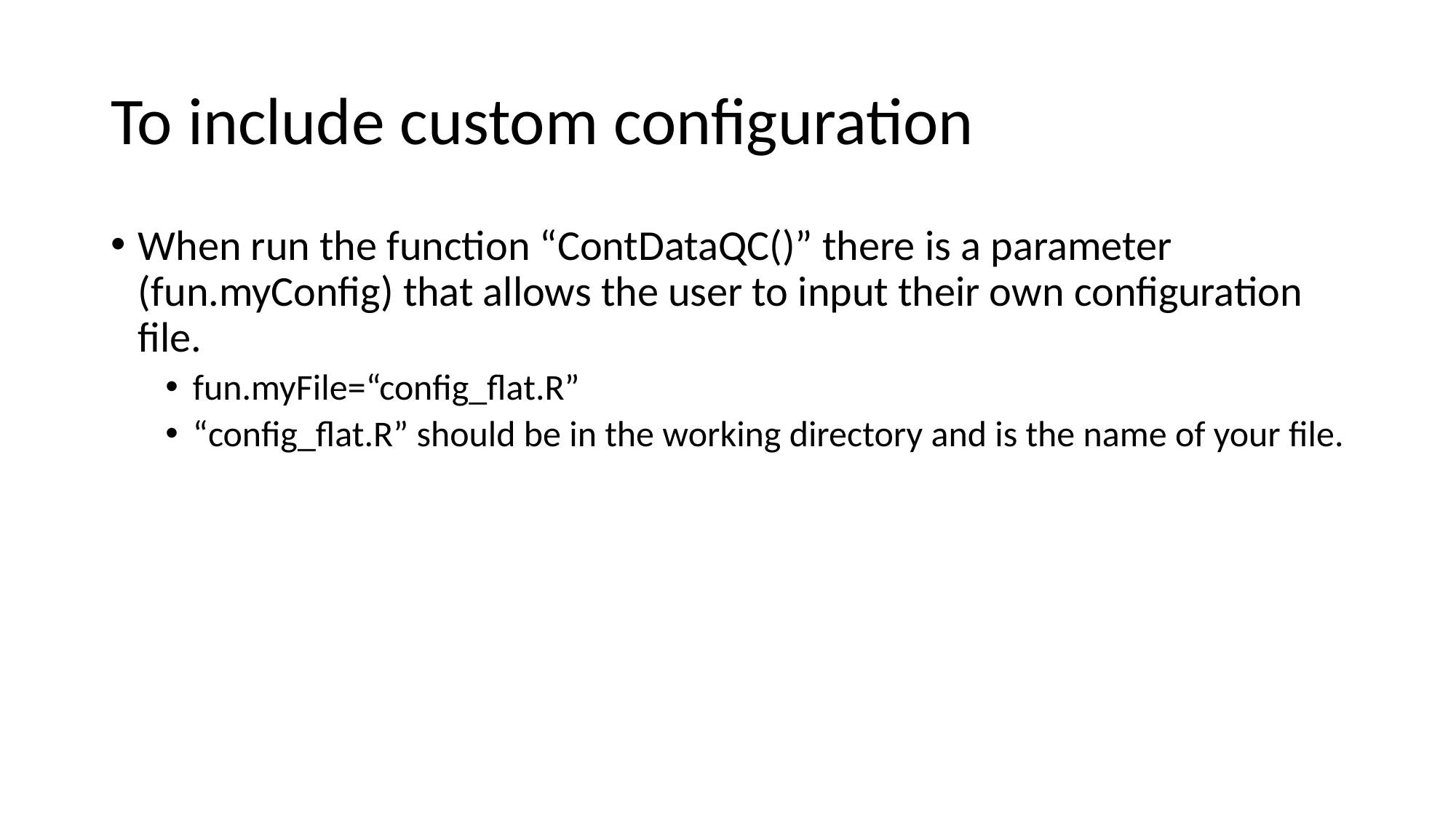

# To include custom configuration
When run the function “ContDataQC()” there is a parameter (fun.myConfig) that allows the user to input their own configuration file.
fun.myFile=“config_flat.R”
“config_flat.R” should be in the working directory and is the name of your file.